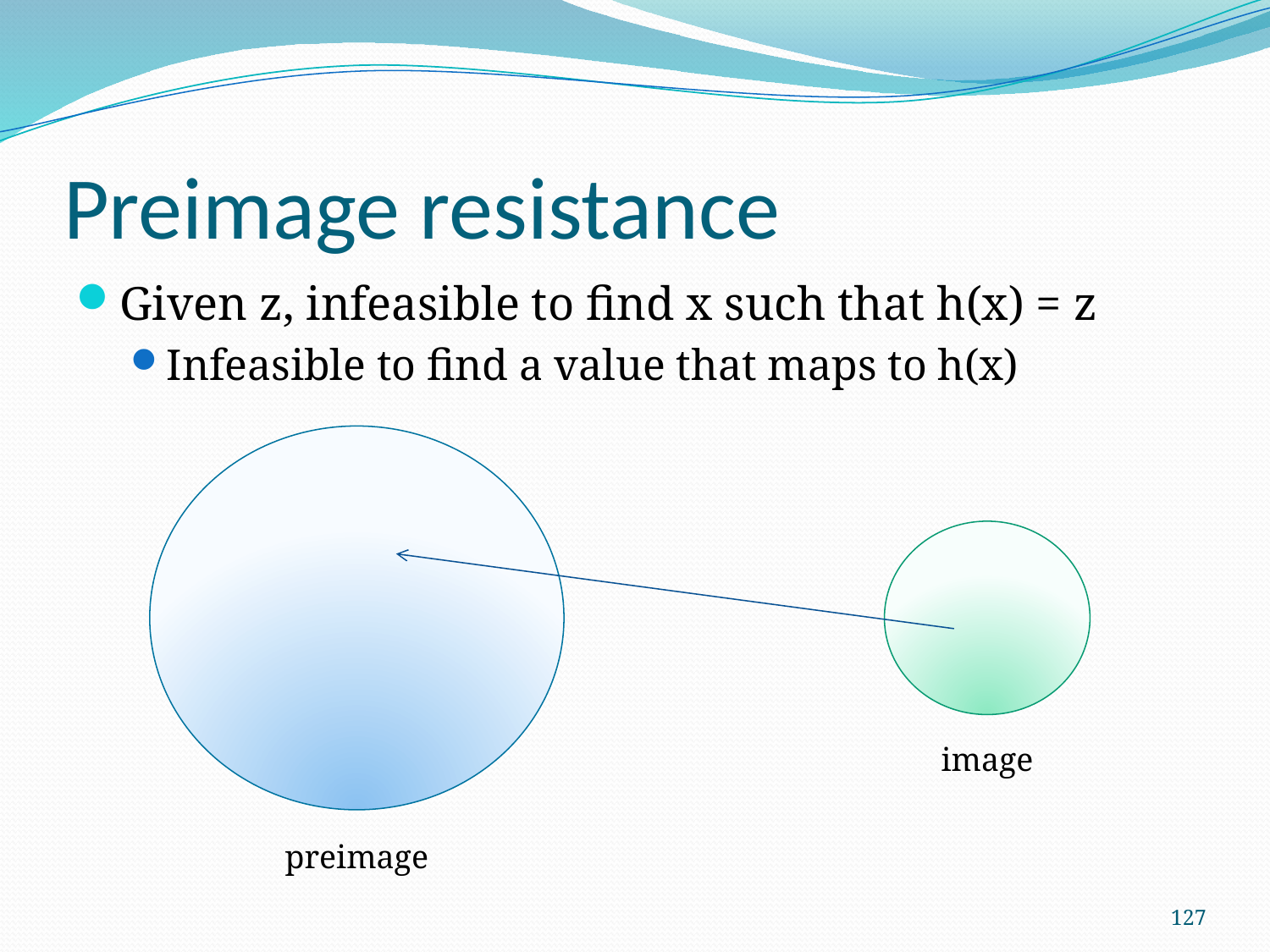

# Preimage resistance
Given z, infeasible to find x such that h(x) = z
Infeasible to find a value that maps to h(x)

image
preimage
127